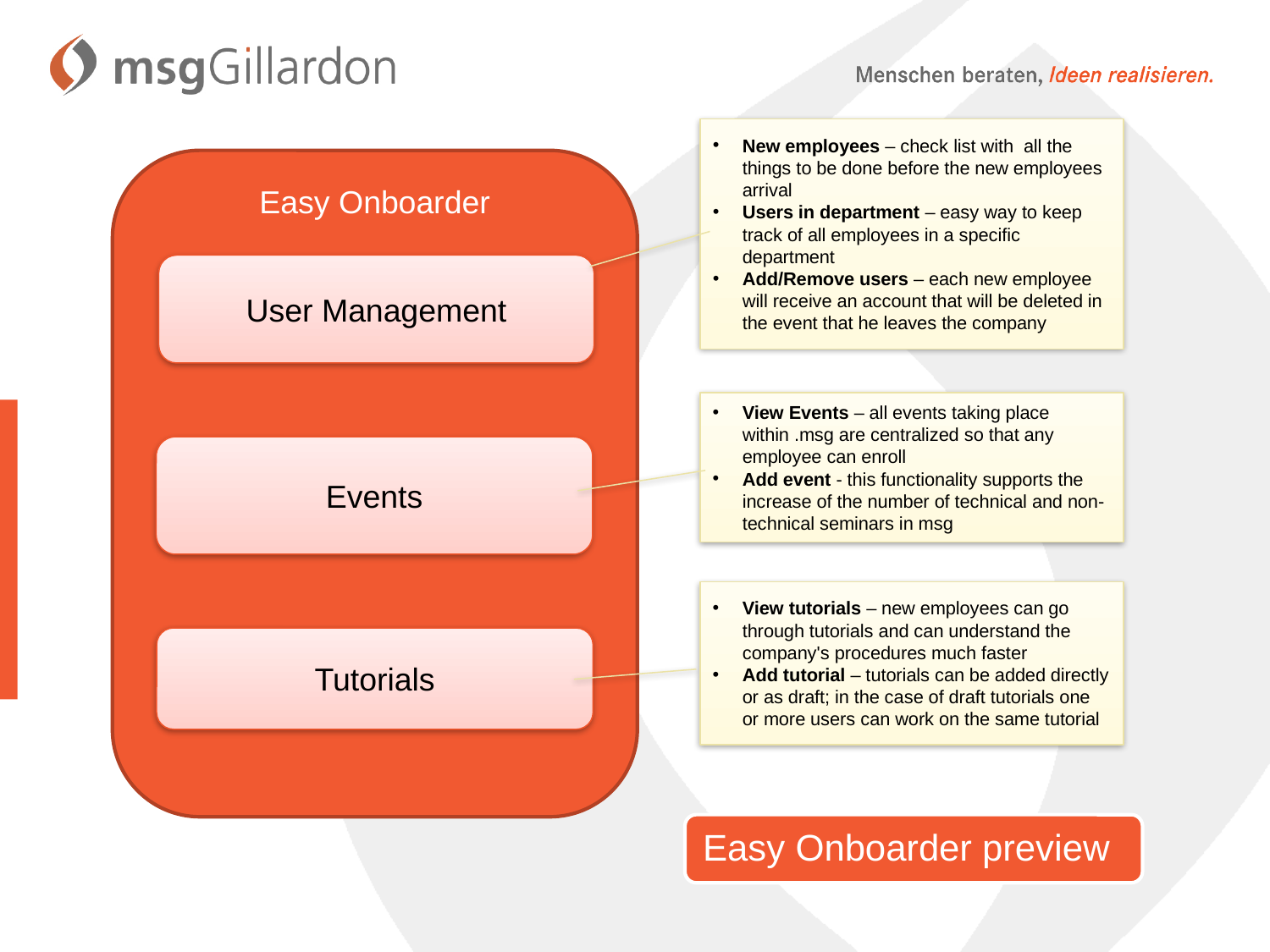

New employees – check list with  all the things to be done before the new employees arrival
Users in department – easy way to keep track of all employees in a specific department
Add/Remove users – each new employee will receive an account that will be deleted in the event that he leaves the company
Easy Onboarder

User Management
View Events – all events taking place within .msg are centralized so that any employee can enroll
Add event - this functionality supports the increase of the number of technical and non-technical seminars in msg
Events
View tutorials – new employees can go through tutorials and can understand the company's procedures much faster
Add tutorial – tutorials can be added directly or as draft; in the case of draft tutorials one or more users can work on the same tutorial
Tutorials
Easy Onboarder preview